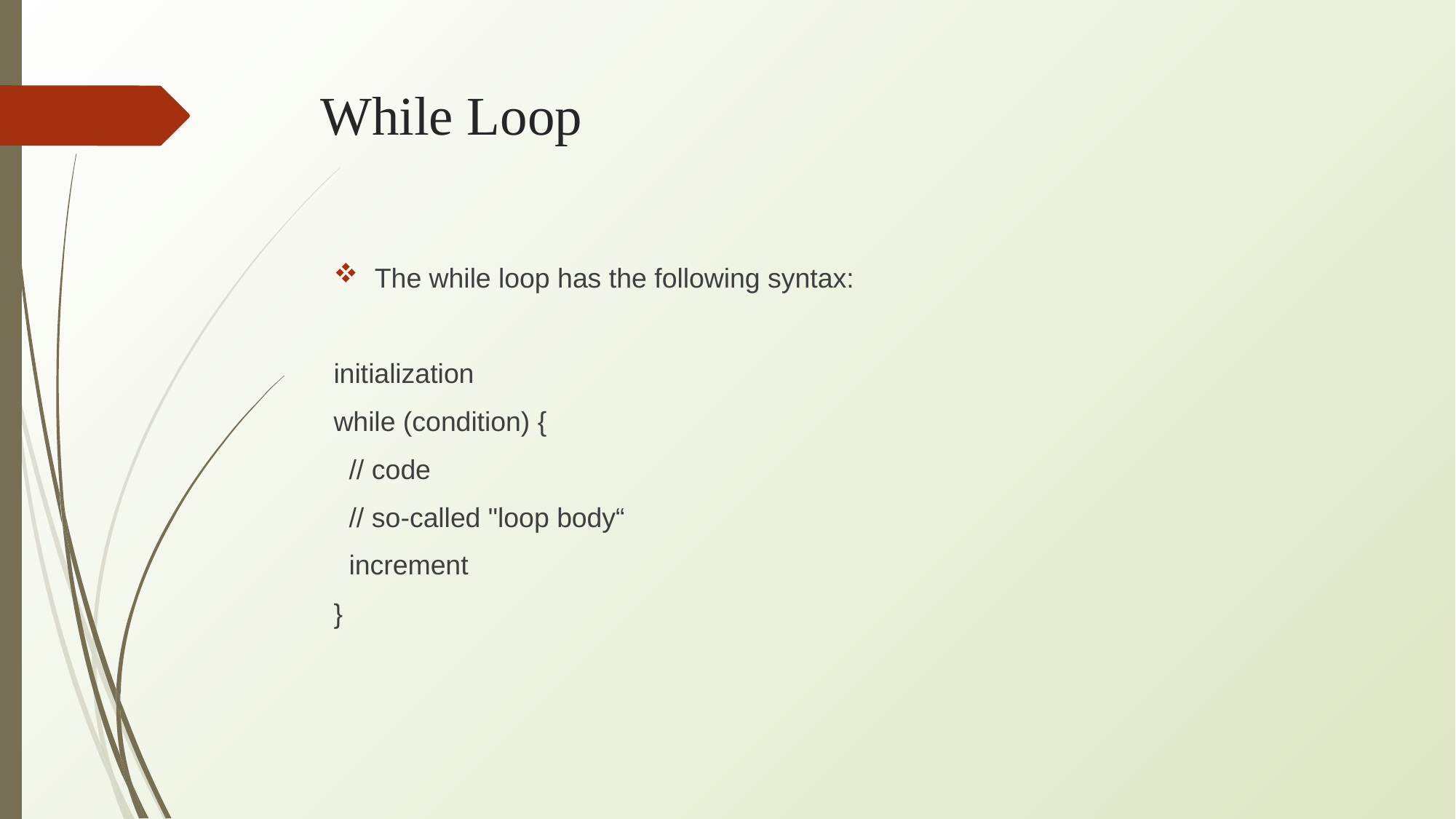

# While Loop
The while loop has the following syntax:

initialization
while (condition) {
  // code
  // so-called "loop body“
  increment
}